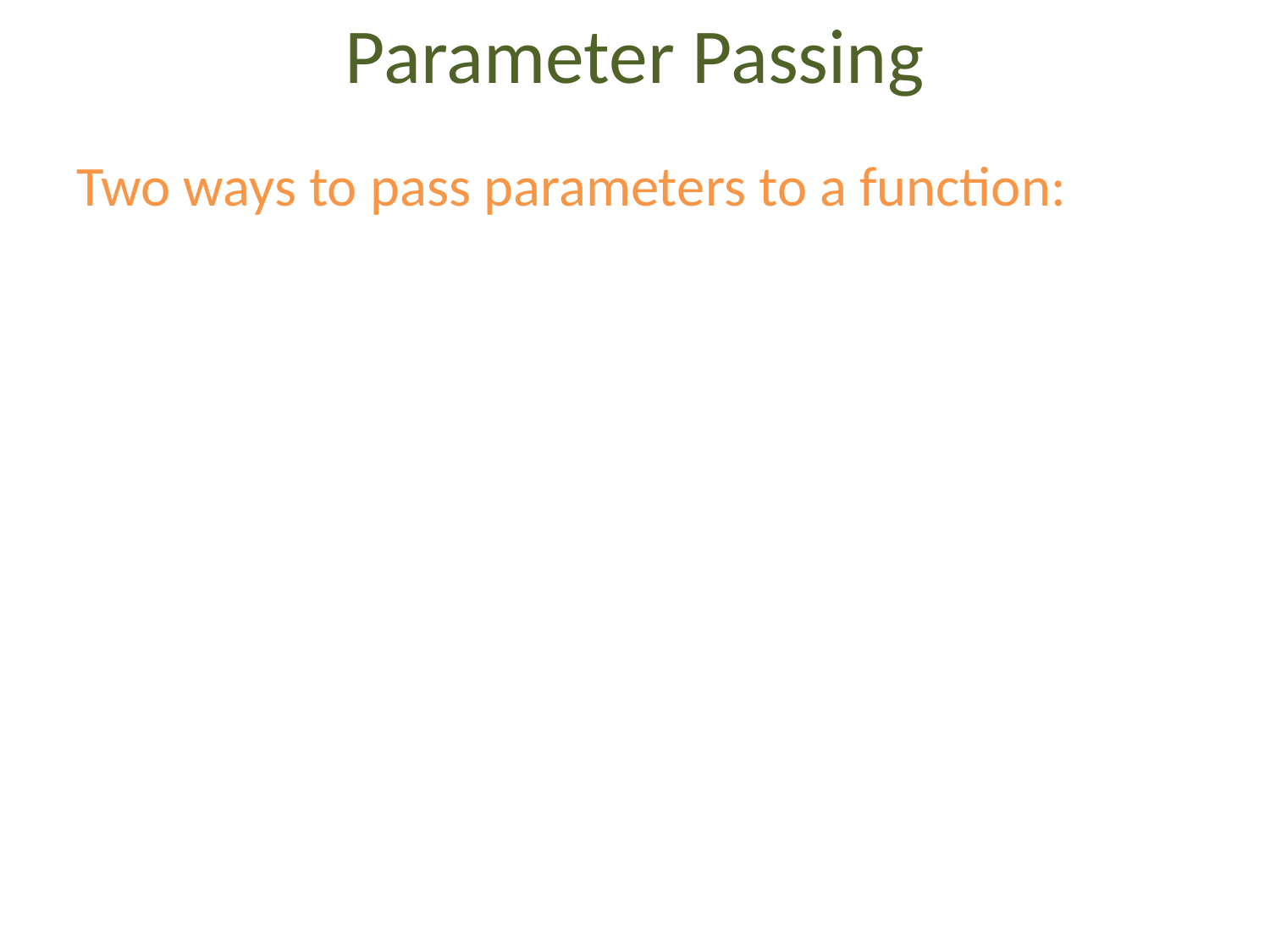

# Parameter Passing
Two ways to pass parameters to a function: